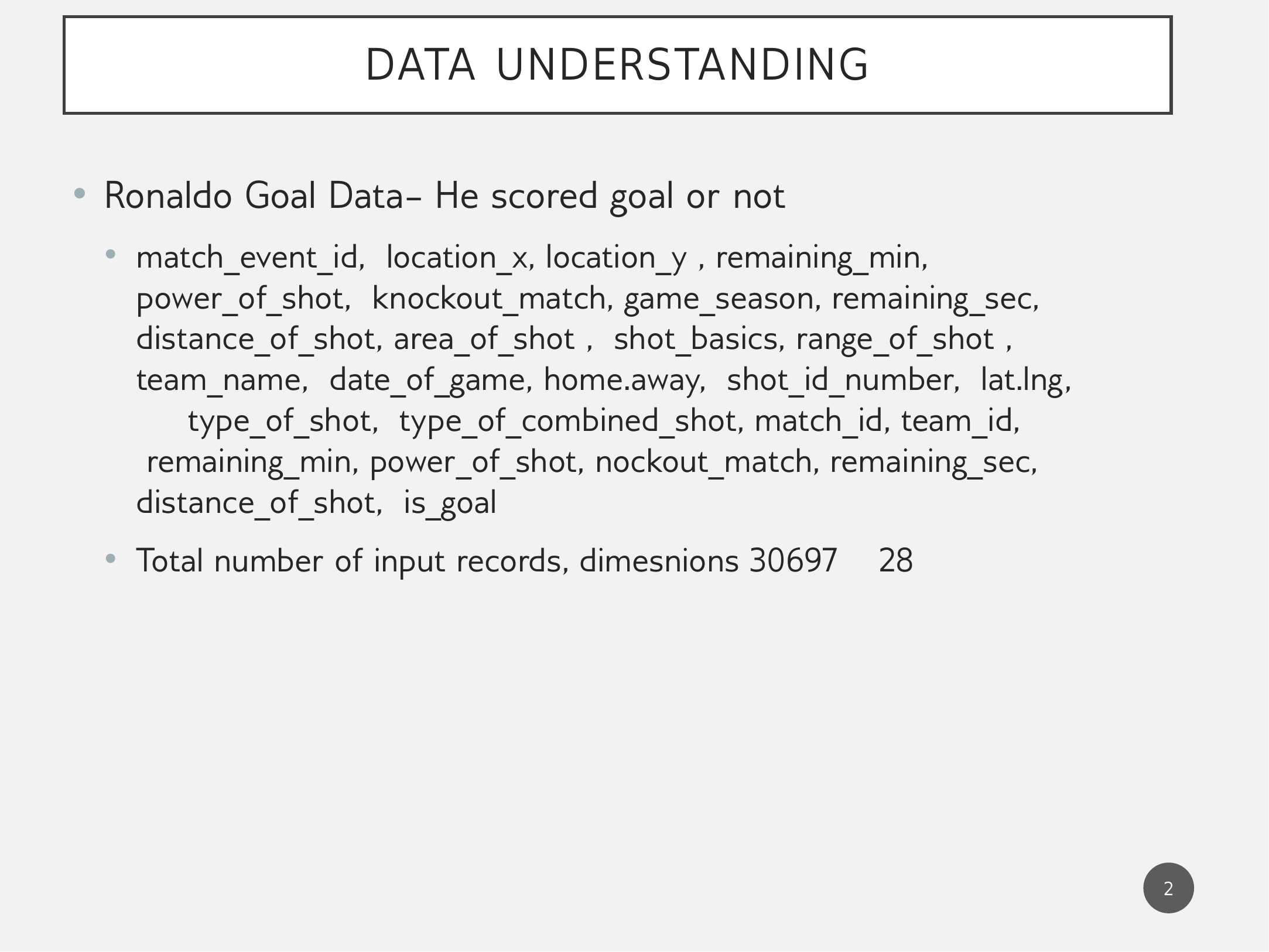

# Data understanding
Ronaldo Goal Data– He scored goal or not
match_event_id,  location_x, location_y , remaining_min,     power_of_shot,  knockout_match, game_season, remaining_sec,         distance_of_shot, area_of_shot ,  shot_basics, range_of_shot ,      team_name,  date_of_game, home.away,  shot_id_number,  lat.lng,              type_of_shot,  type_of_combined_shot, match_id, team_id,               remaining_min, power_of_shot, nockout_match, remaining_sec,      distance_of_shot,  is_goal
Total number of input records, dimesnions 30697    28
2